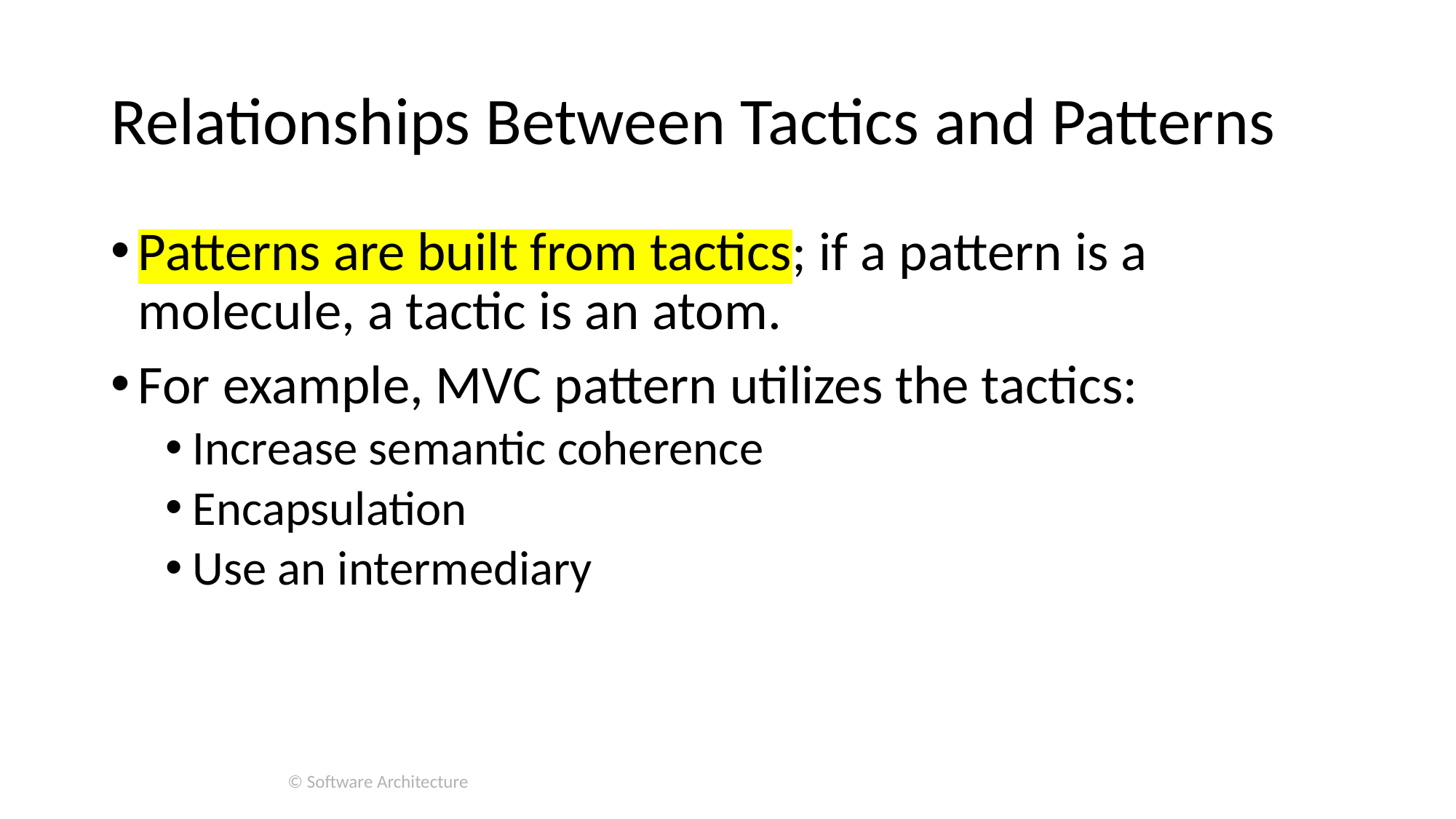

# Relationships Between Tactics and Patterns
Patterns are built from tactics; if a pattern is a molecule, a tactic is an atom.
For example, MVC pattern utilizes the tactics:
Increase semantic coherence
Encapsulation
Use an intermediary
© Software Architecture